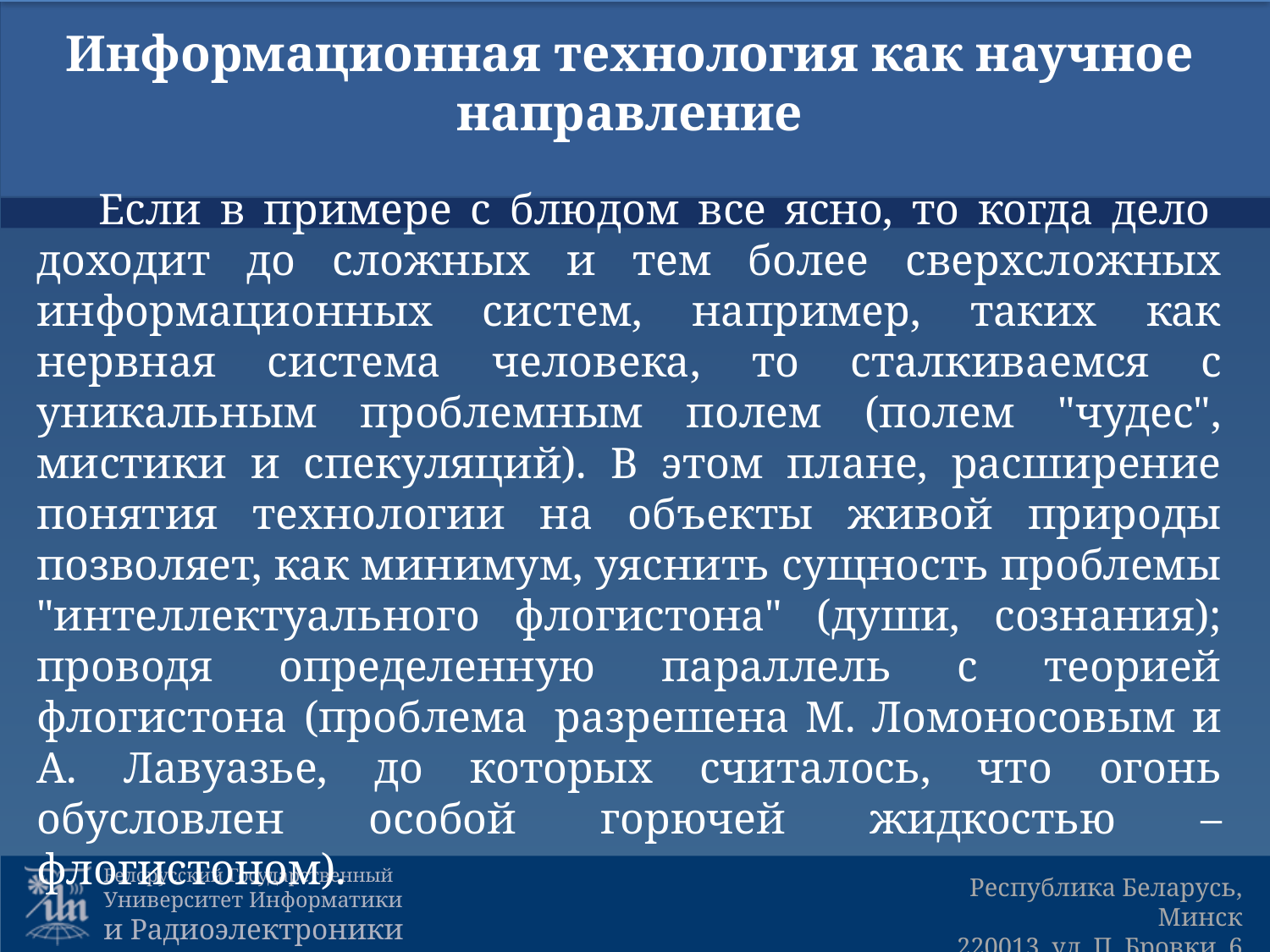

Информационная технология как научное направление
Если в примере с блюдом все ясно, то когда дело  доходит до сложных и тем более сверхсложных информационных систем, например, таких как нервная система человека, то сталкиваемся с уникальным проблемным полем (полем "чудес", мистики и спекуляций). В этом плане, расширение понятия технологии на объекты живой природы позволяет, как минимум, уяснить сущность проблемы "интеллектуального флогистона" (души, сознания); проводя определенную параллель с теорией флогистона (проблема  разрешена М. Ломоносовым и А. Лавуазье, до которых считалось, что огонь обусловлен особой горючей жидкостью – флогистоном).